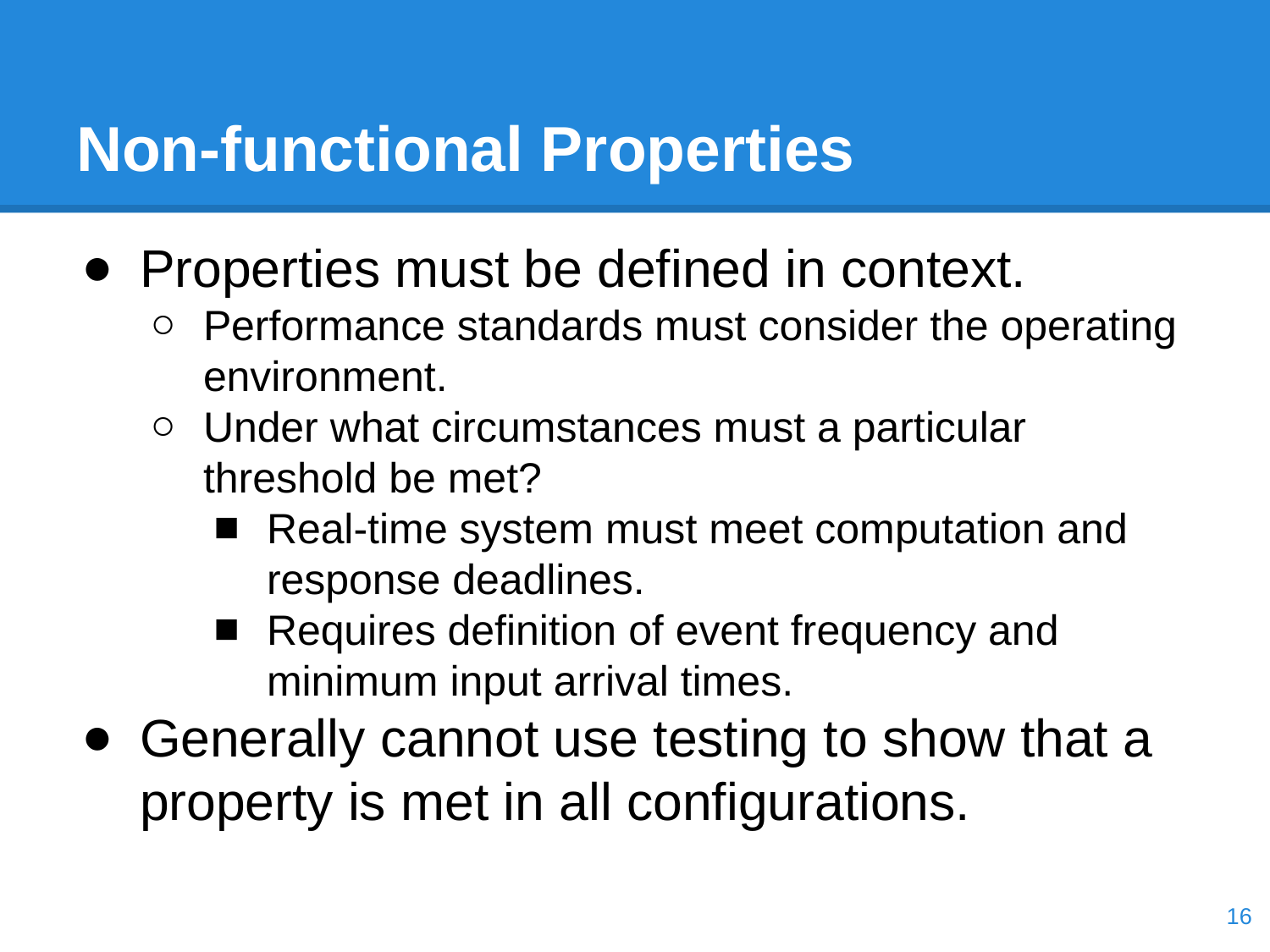

# Non-functional Properties
Properties must be defined in context.
Performance standards must consider the operating environment.
Under what circumstances must a particular threshold be met?
Real-time system must meet computation and response deadlines.
Requires definition of event frequency and minimum input arrival times.
Generally cannot use testing to show that a property is met in all configurations.
16